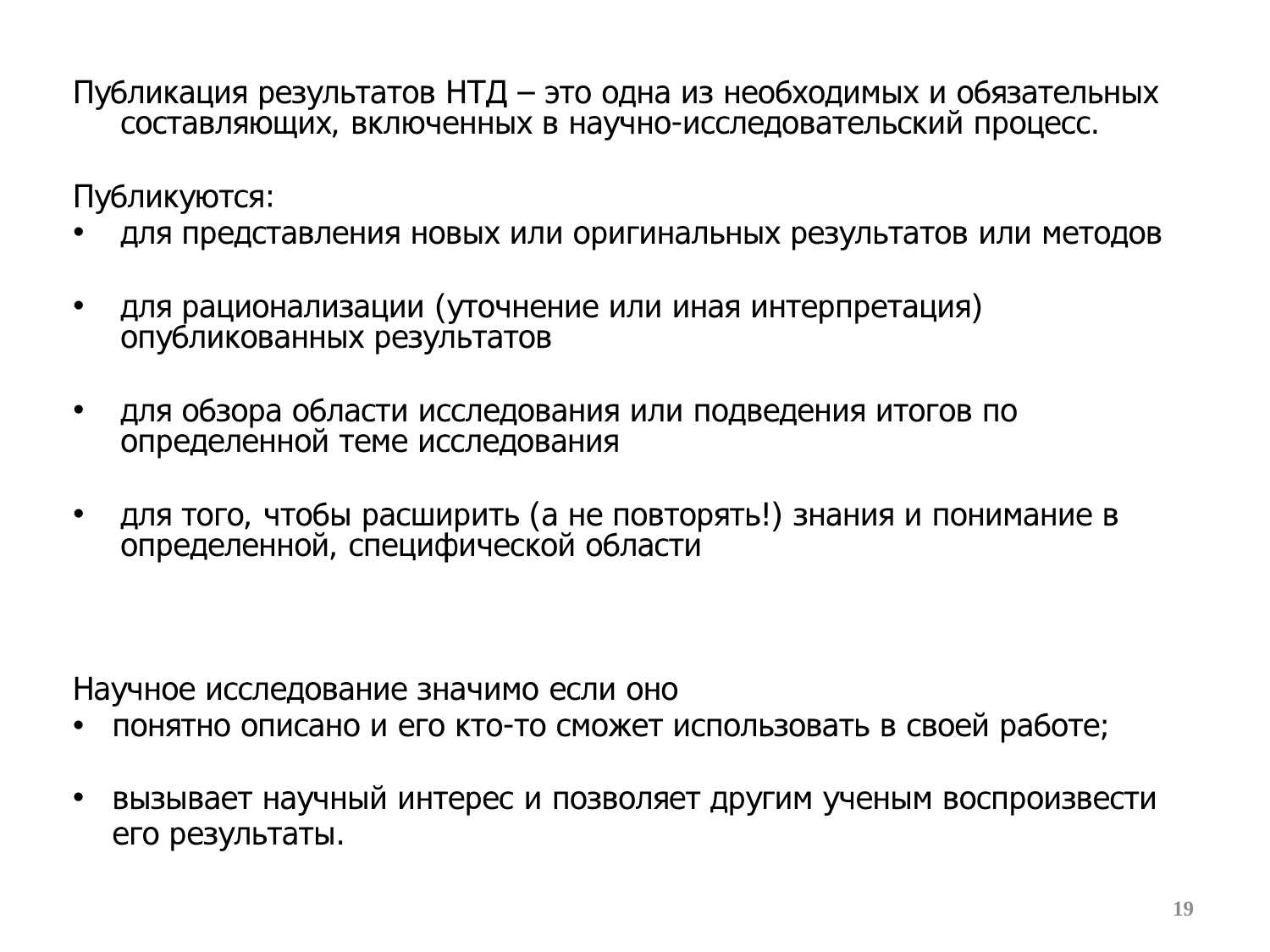

Публикация результатов НТД – это одна из необходимых и обязательных составляющих, включенных в научно-исследовательский процесс.

Публикуются:
для представления новых или оригинальных результатов или методов

для рационализации (уточнение или иная интерпретация) опубликованных результатов

для обзора области исследования или подведения итогов по определенной теме исследования

для того, чтобы расширить (а не повторять!) знания и понимание в определенной, специфической области

Научное исследование значимо если оно
понятно описано и его кто-то сможет использовать в своей работе;

вызывает научный интерес и позволяет другим ученым воспроизвести его результаты.
19